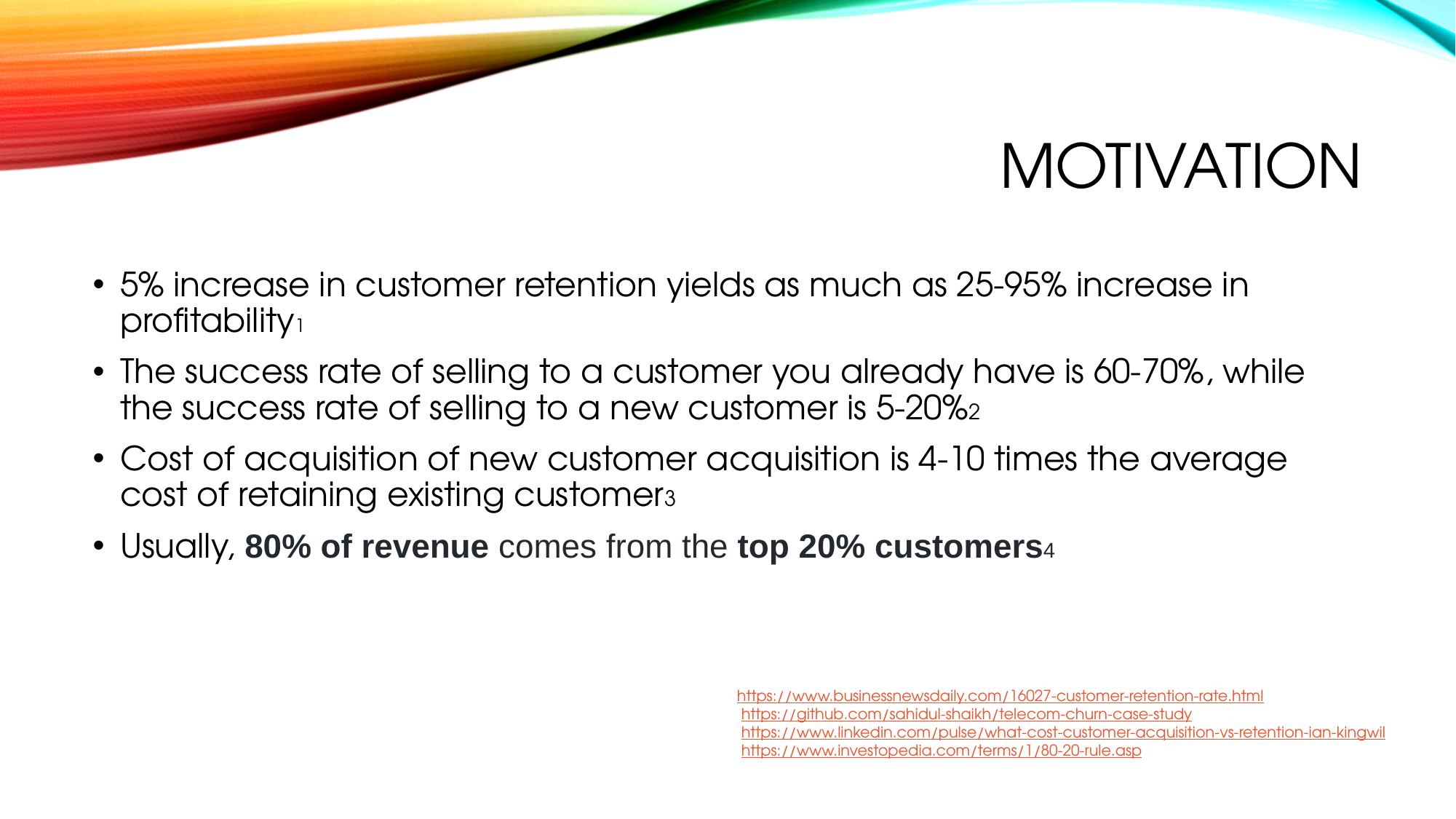

# Motivation
5% increase in customer retention yields as much as 25-95% increase in profitability1
The success rate of selling to a customer you already have is 60-70%, while the success rate of selling to a new customer is 5-20%2
Cost of acquisition of new customer acquisition is 4-10 times the average cost of retaining existing customer3
Usually, 80% of revenue comes from the top 20% customers4

1 https://www.businessnewsdaily.com/16027-customer-retention-rate.html
2. https://github.com/sahidul-shaikh/telecom-churn-case-study
3. https://www.linkedin.com/pulse/what-cost-customer-acquisition-vs-retention-ian-kingwil
4. https://www.investopedia.com/terms/1/80-20-rule.asp